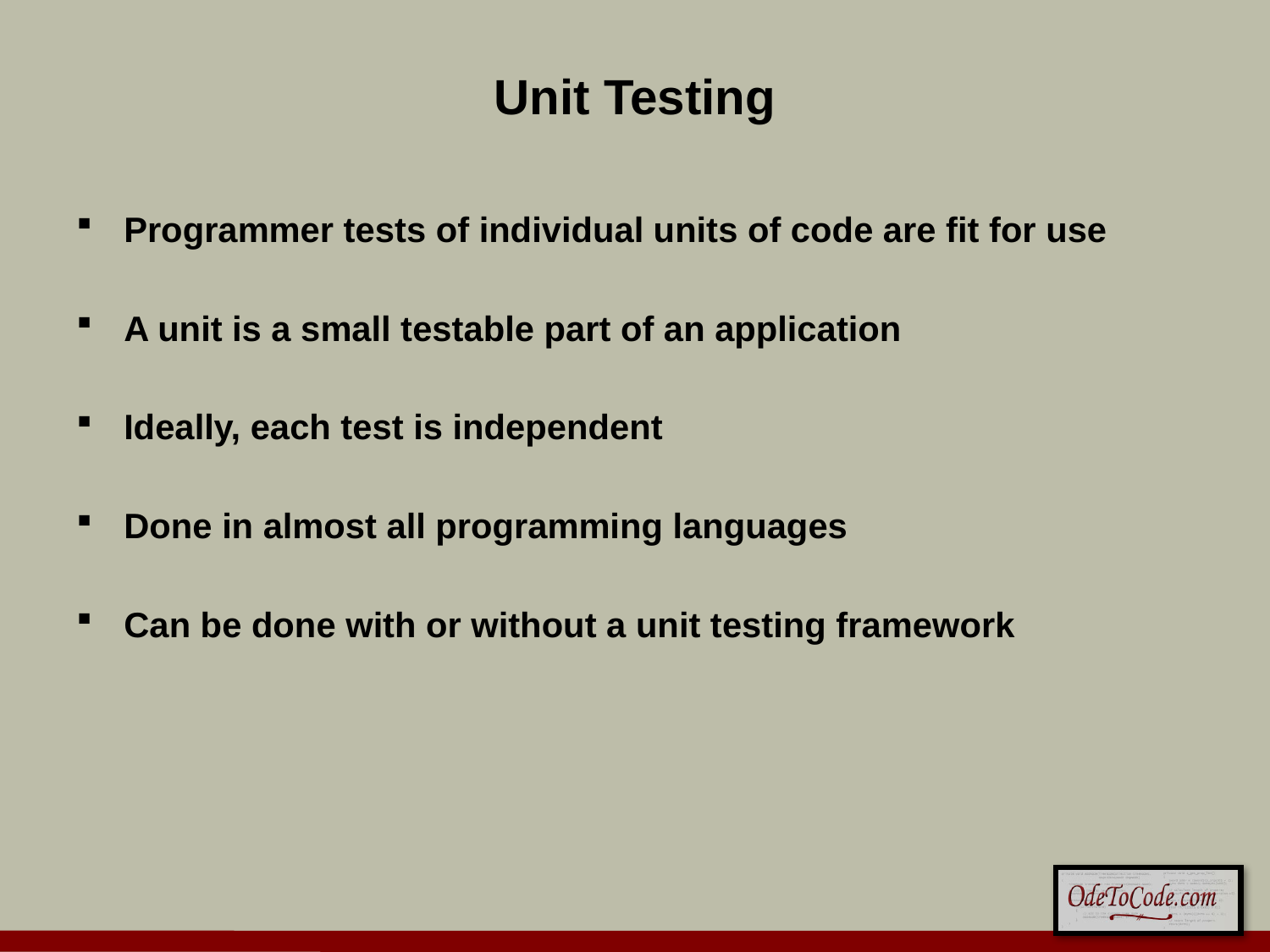

# Unit Testing
Programmer tests of individual units of code are fit for use

A unit is a small testable part of an application

Ideally, each test is independent

Done in almost all programming languages

Can be done with or without a unit testing framework